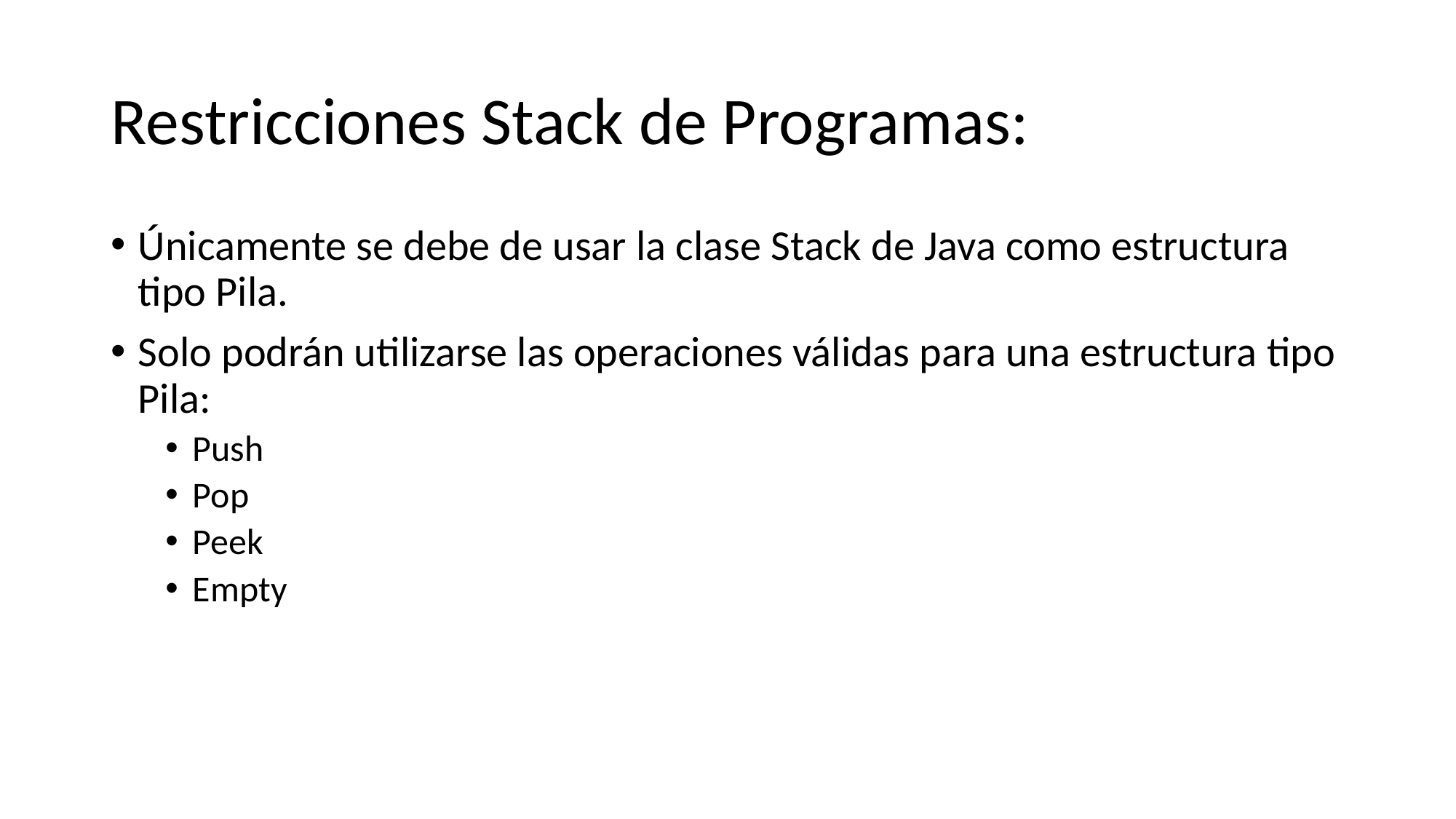

# Restricciones Stack de Programas:
Únicamente se debe de usar la clase Stack de Java como estructura tipo Pila.
Solo podrán utilizarse las operaciones válidas para una estructura tipo Pila:
Push
Pop
Peek
Empty